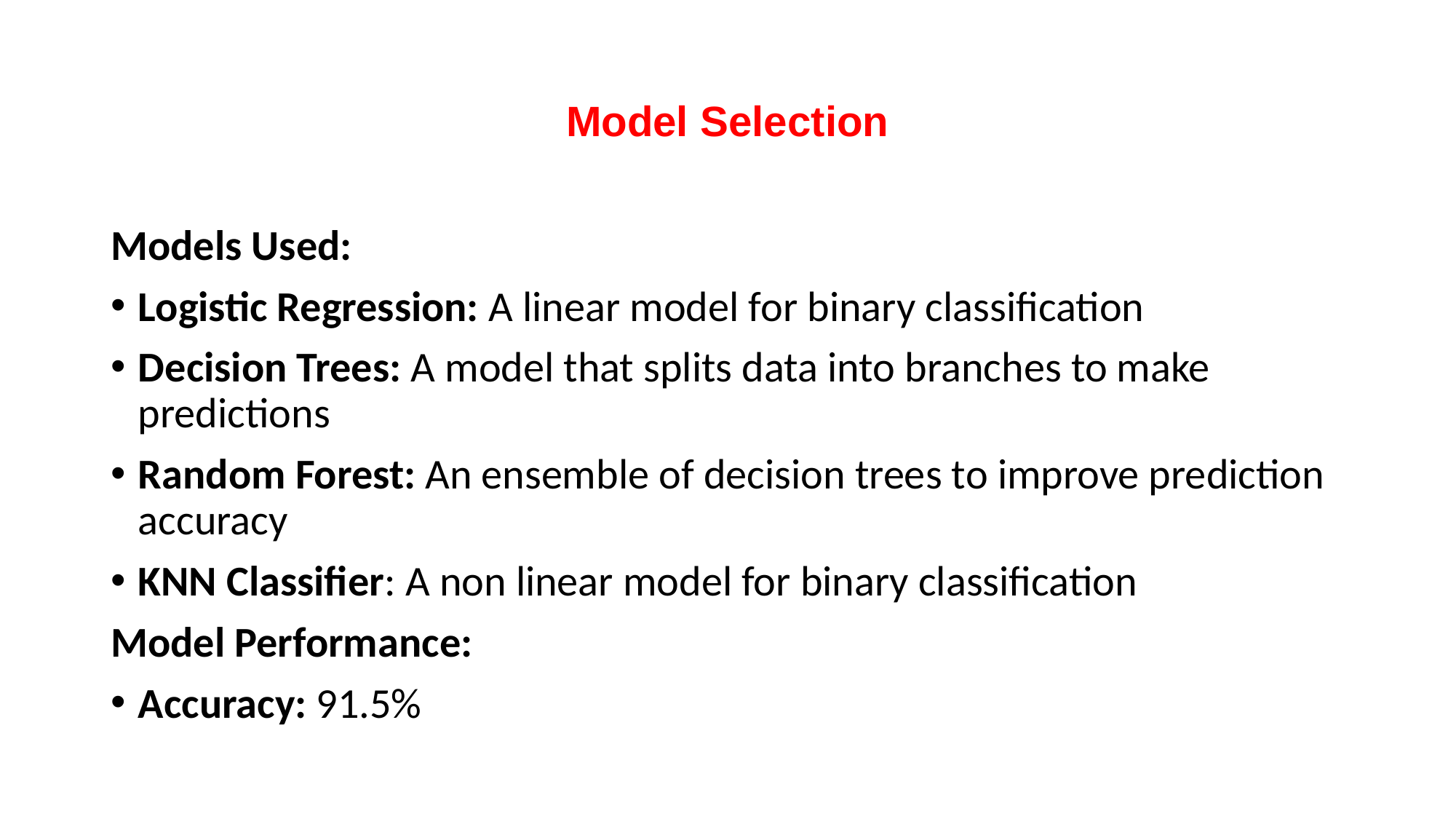

# Model Selection
Models Used:
Logistic Regression: A linear model for binary classification
Decision Trees: A model that splits data into branches to make predictions
Random Forest: An ensemble of decision trees to improve prediction accuracy
KNN Classifier: A non linear model for binary classification
Model Performance:
Accuracy: 91.5%